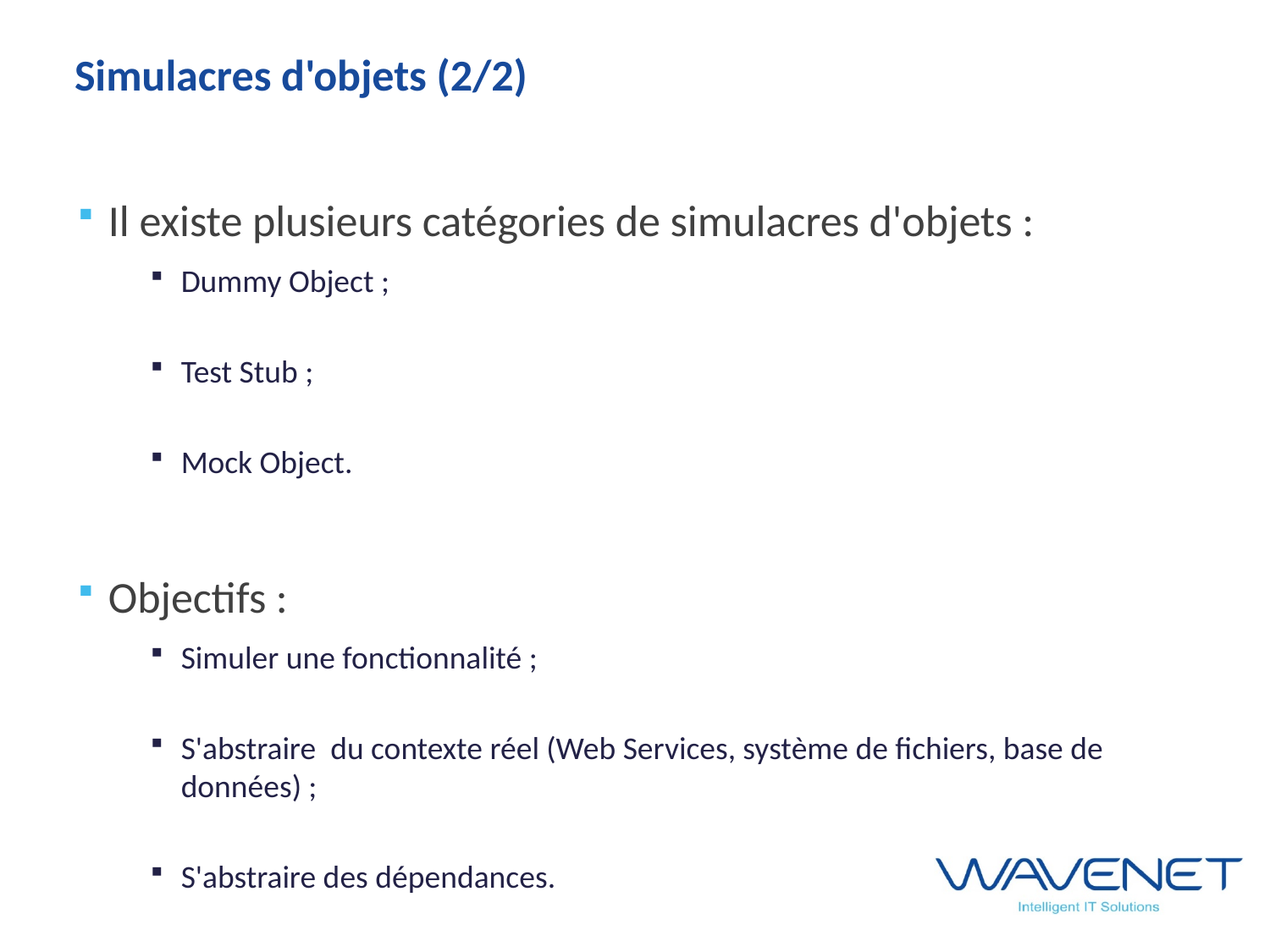

# Simulacres d'objets (2/2)
Il existe plusieurs catégories de simulacres d'objets :
Dummy Object ;

Test Stub ;

Mock Object.

Objectifs :
Simuler une fonctionnalité ;

S'abstraire  du contexte réel (Web Services, système de fichiers, base de données) ;

S'abstraire des dépendances.